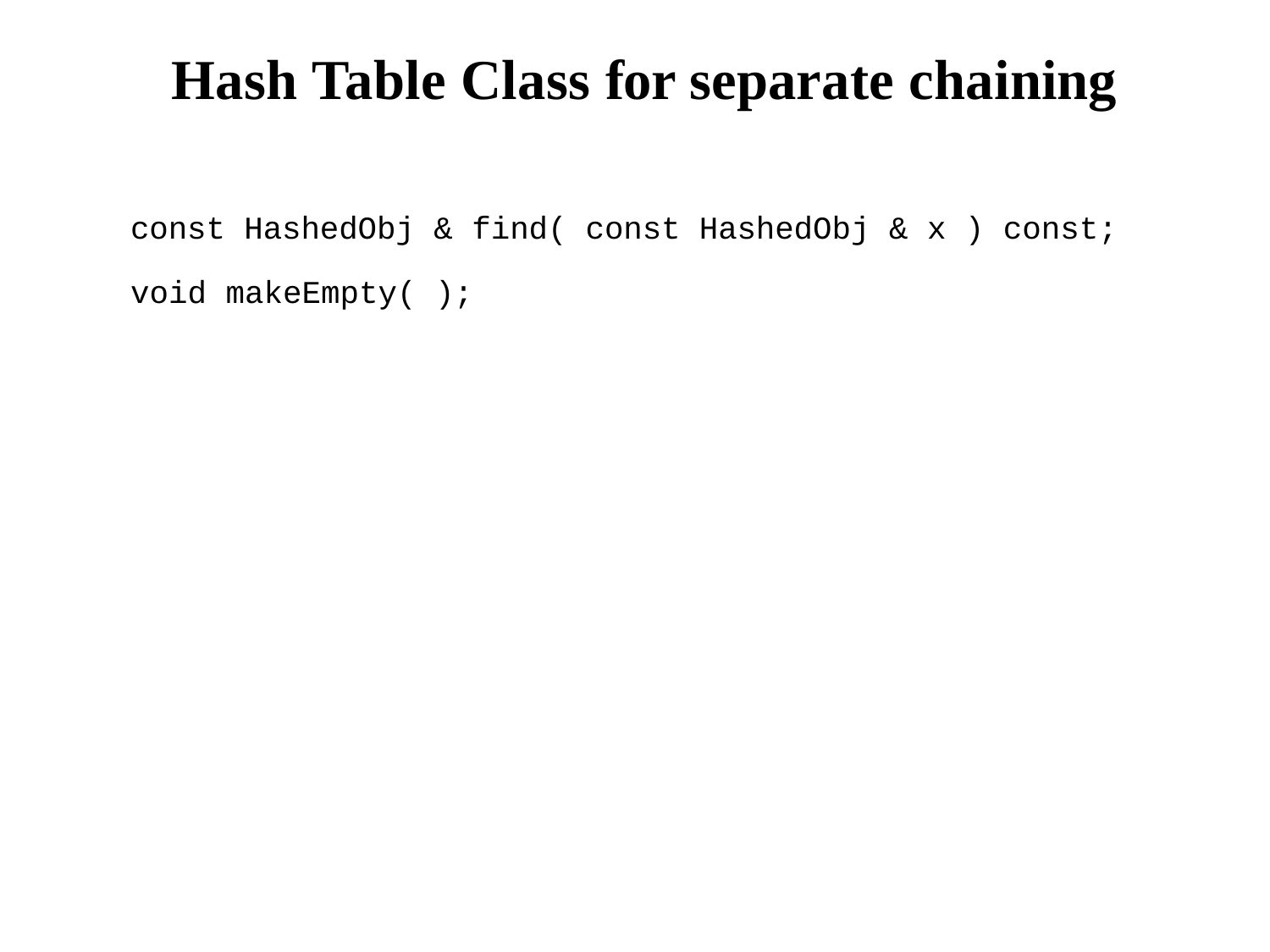

Hash Table Class for separate chaining
template <class HashedObj>  class HashTable
{
public:
HashTable(const HashedObj & notFound, int size=101 );  HashTable( const HashTable & rhs )
:ITEM_NOT_FOUND( rhs.ITEM_NOT_FOUND ),
theLists( rhs.theLists ) { }
const HashedObj & find( const HashedObj & x ) const;  void makeEmpty( );
void insert( const HashedObj & x );  void remove( const HashedObj & x );

const HashTable & operator=( const HashTable & rhs );  private:
vector<List<HashedObj> > theLists;	// The array of Lists
const HashedObj ITEM_NOT_FOUND;
};
int hash( const string & key, int tableSize );  int hash( int key, int tableSize );
22